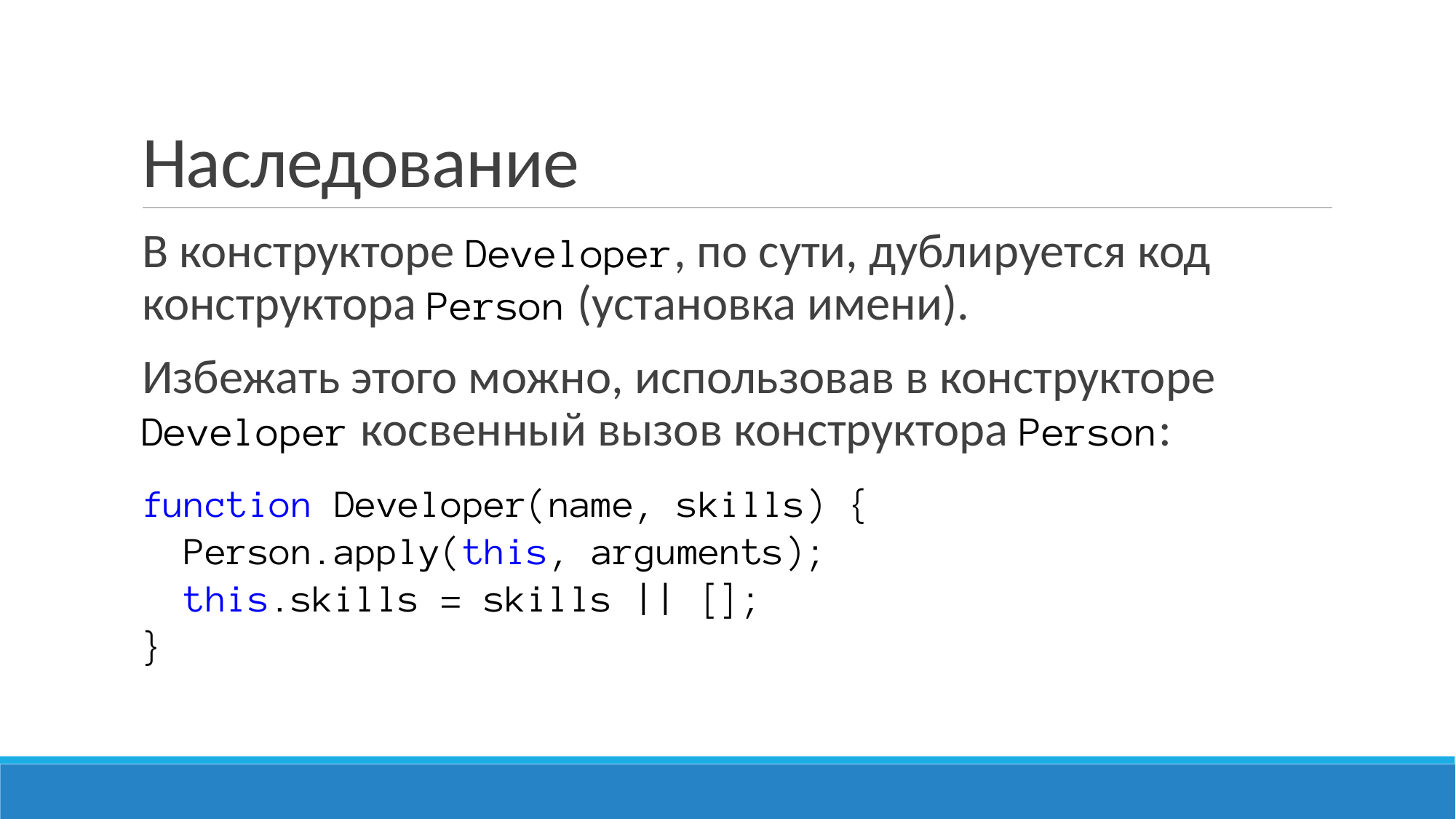

# Наследование
В конструкторе Developer, по сути, дублируется код конструктора Person (установка имени).
Избежать этого можно, использовав в конструкторе Developer косвенный вызов конструктора Person:
function Developer(name, skills) {
  Person.apply(this, arguments);
  this.skills = skills || [];
}